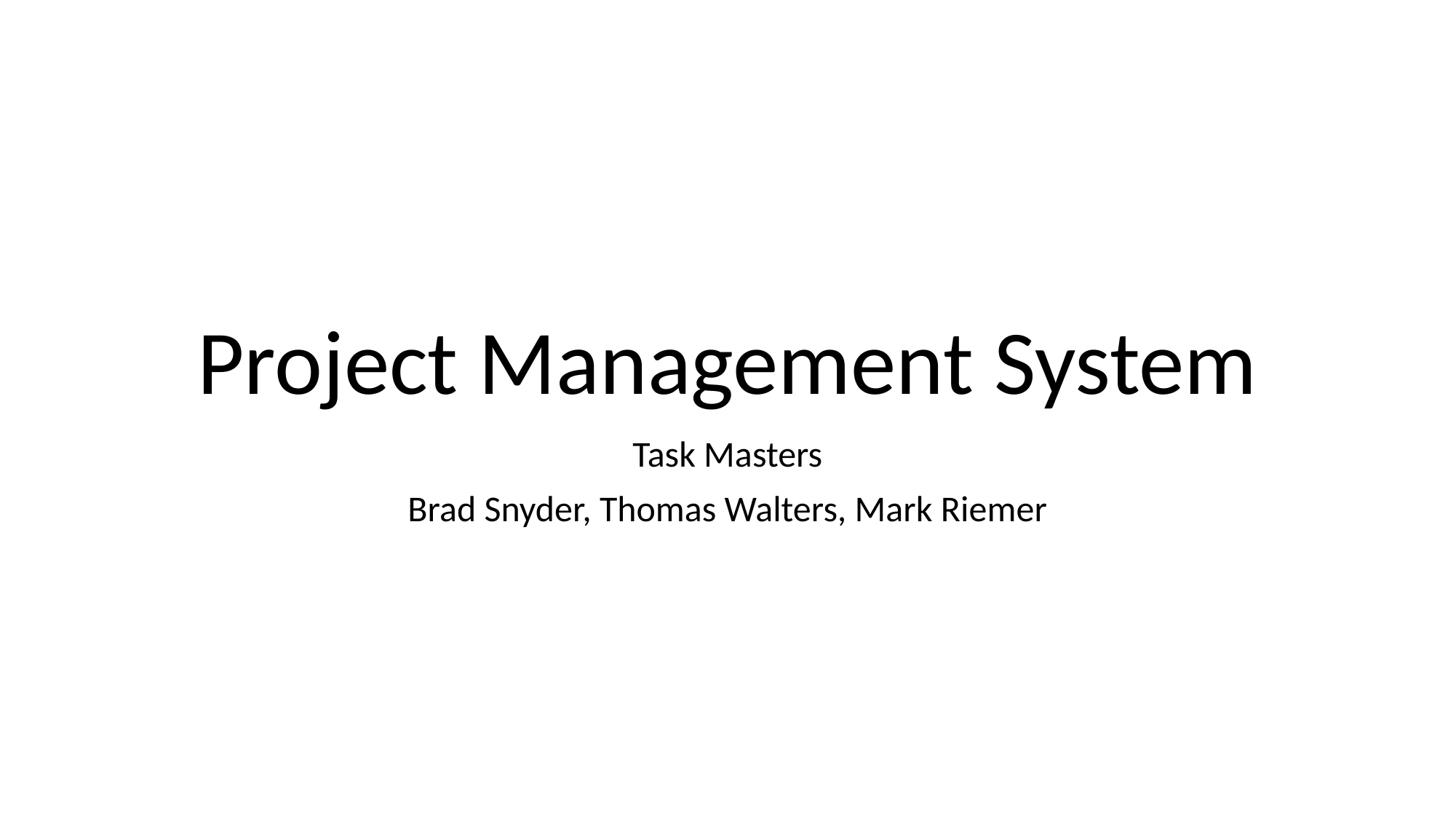

# Project Management System
Task Masters
Brad Snyder, Thomas Walters, Mark Riemer